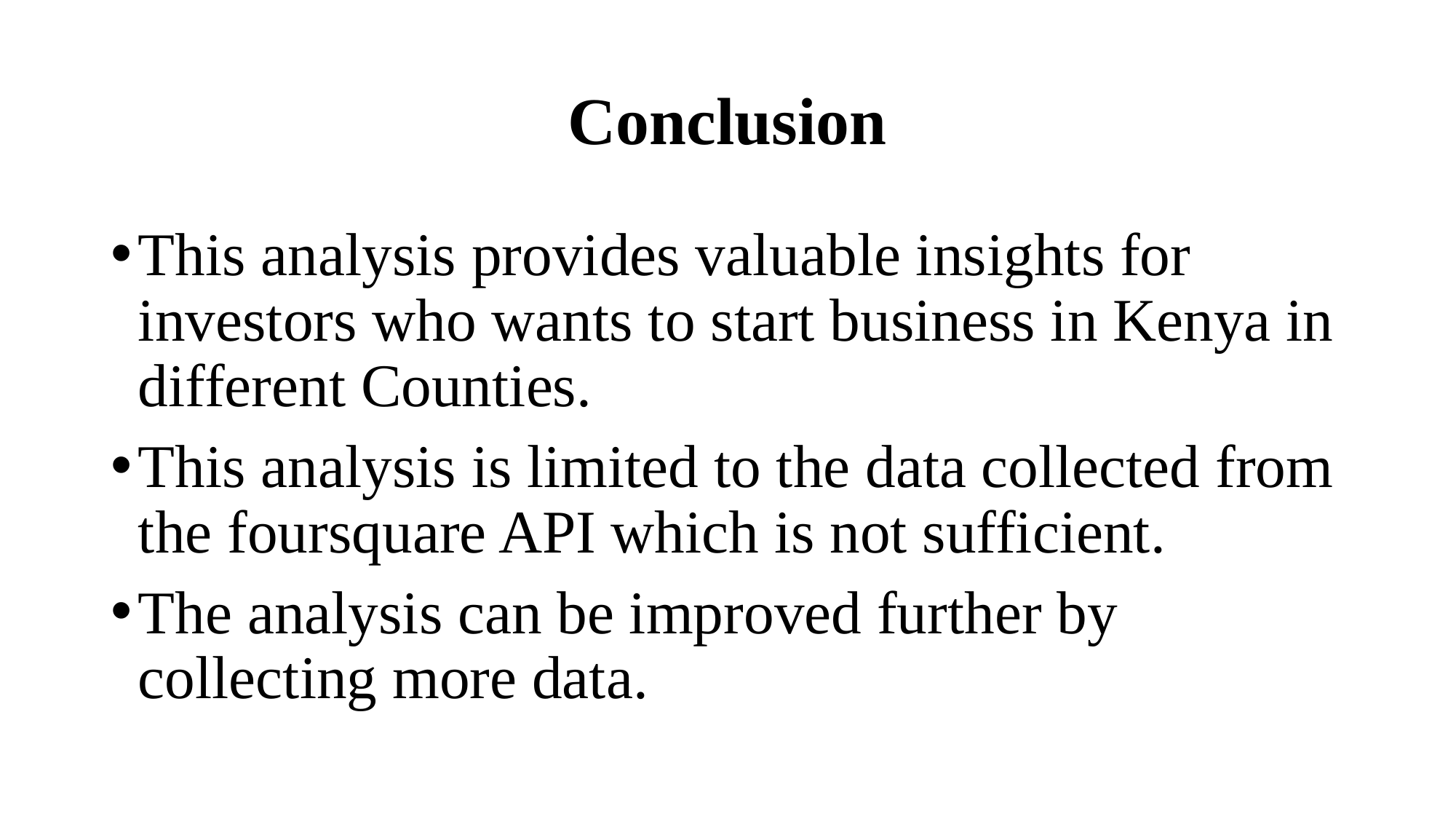

# Conclusion
This analysis provides valuable insights for investors who wants to start business in Kenya in different Counties.
This analysis is limited to the data collected from the foursquare API which is not sufficient.
The analysis can be improved further by collecting more data.